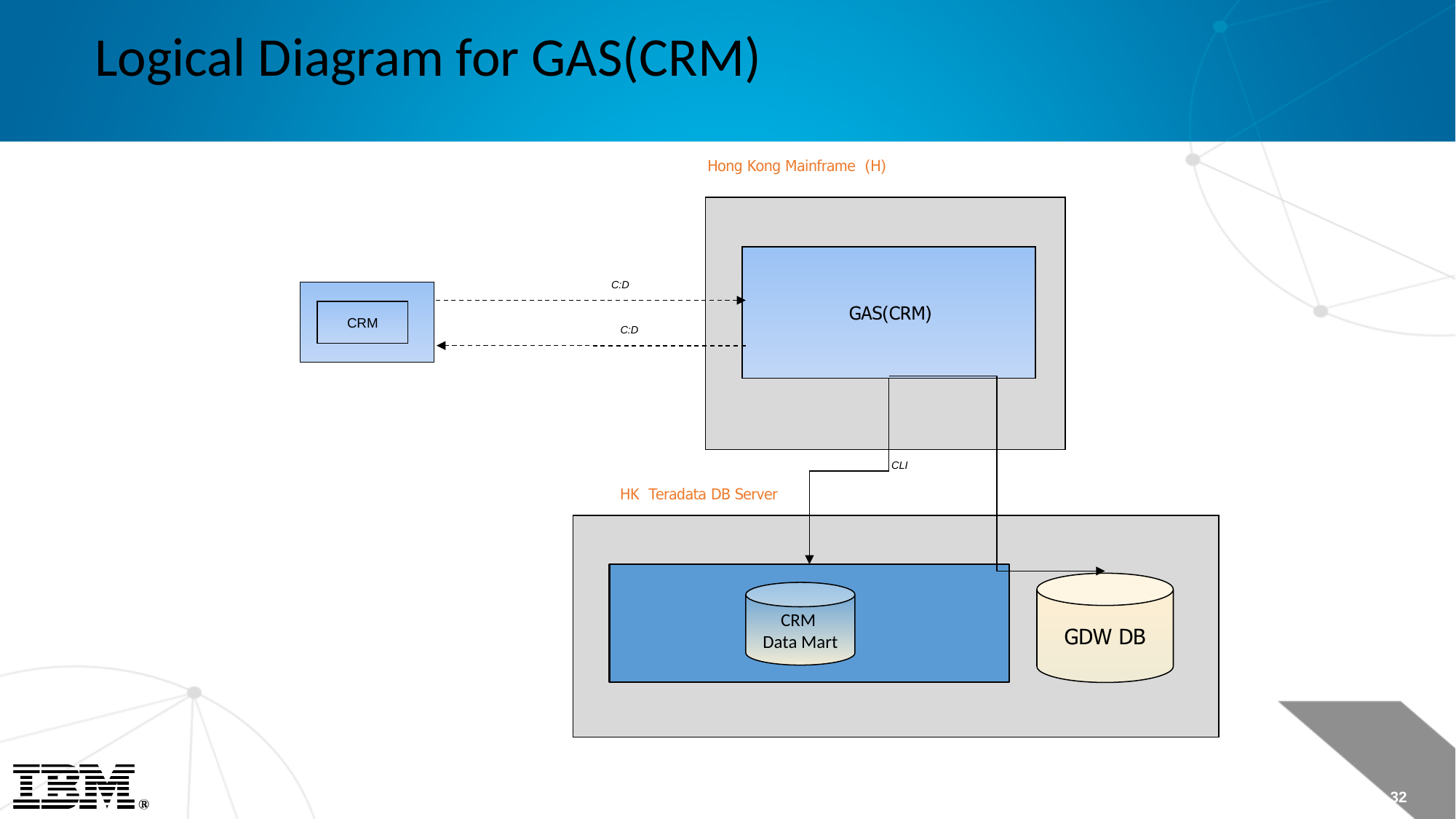

# Logical Diagram for GAS(CRM)
Hong Kong Mainframe  (H)

 GAS(CRM)
C:D

CRM
C:D

CLI
HK  Teradata DB Server

GDW DB
CRM
Data Mart
Page 32